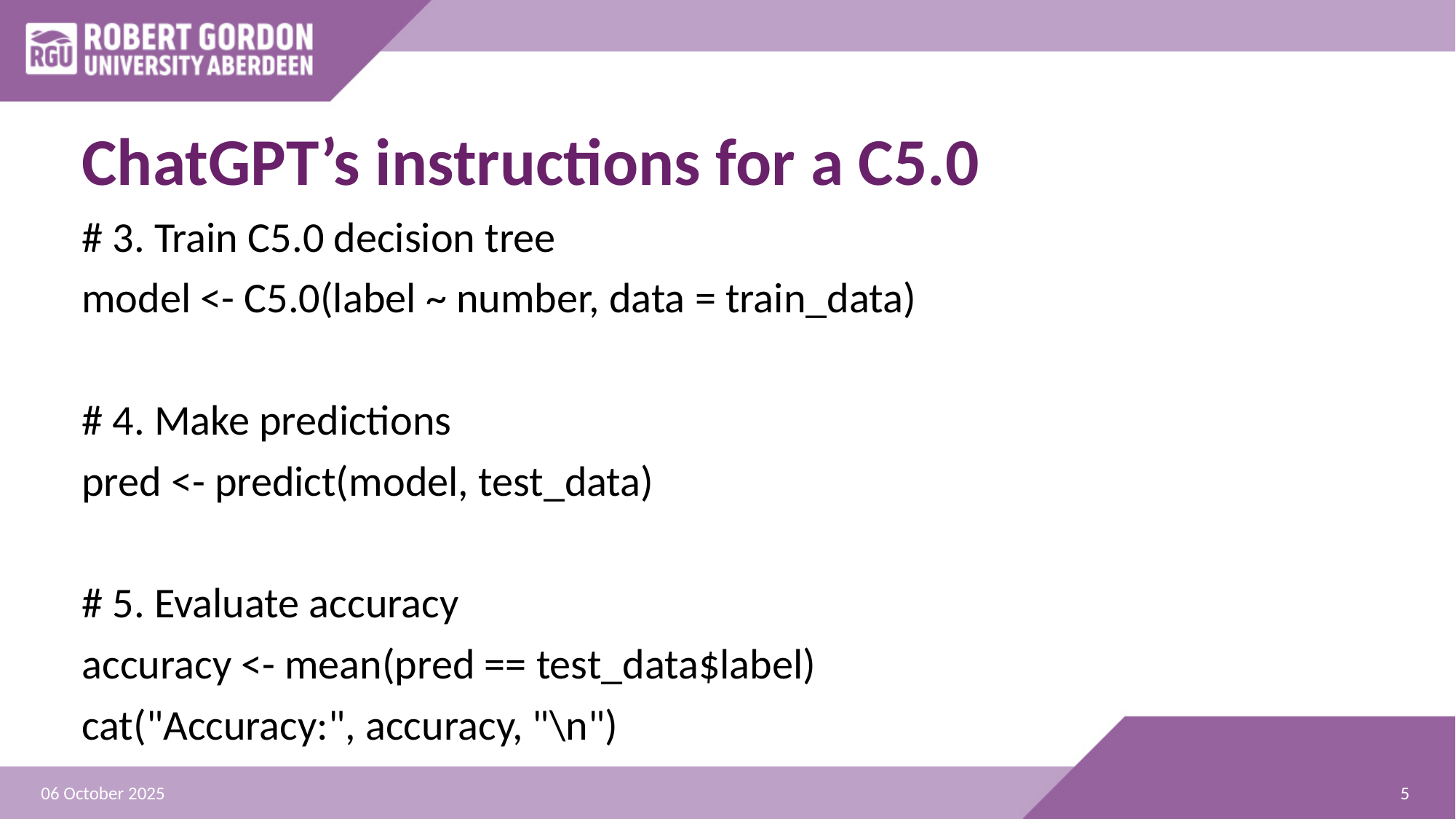

# ChatGPT’s instructions for a C5.0
# 3. Train C5.0 decision tree
model <- C5.0(label ~ number, data = train_data)

# 4. Make predictions
pred <- predict(model, test_data)

# 5. Evaluate accuracy
accuracy <- mean(pred == test_data$label)
cat("Accuracy:", accuracy, "\n")

# 6. View the decision tree summary
summary(model)
5
06 October 2025